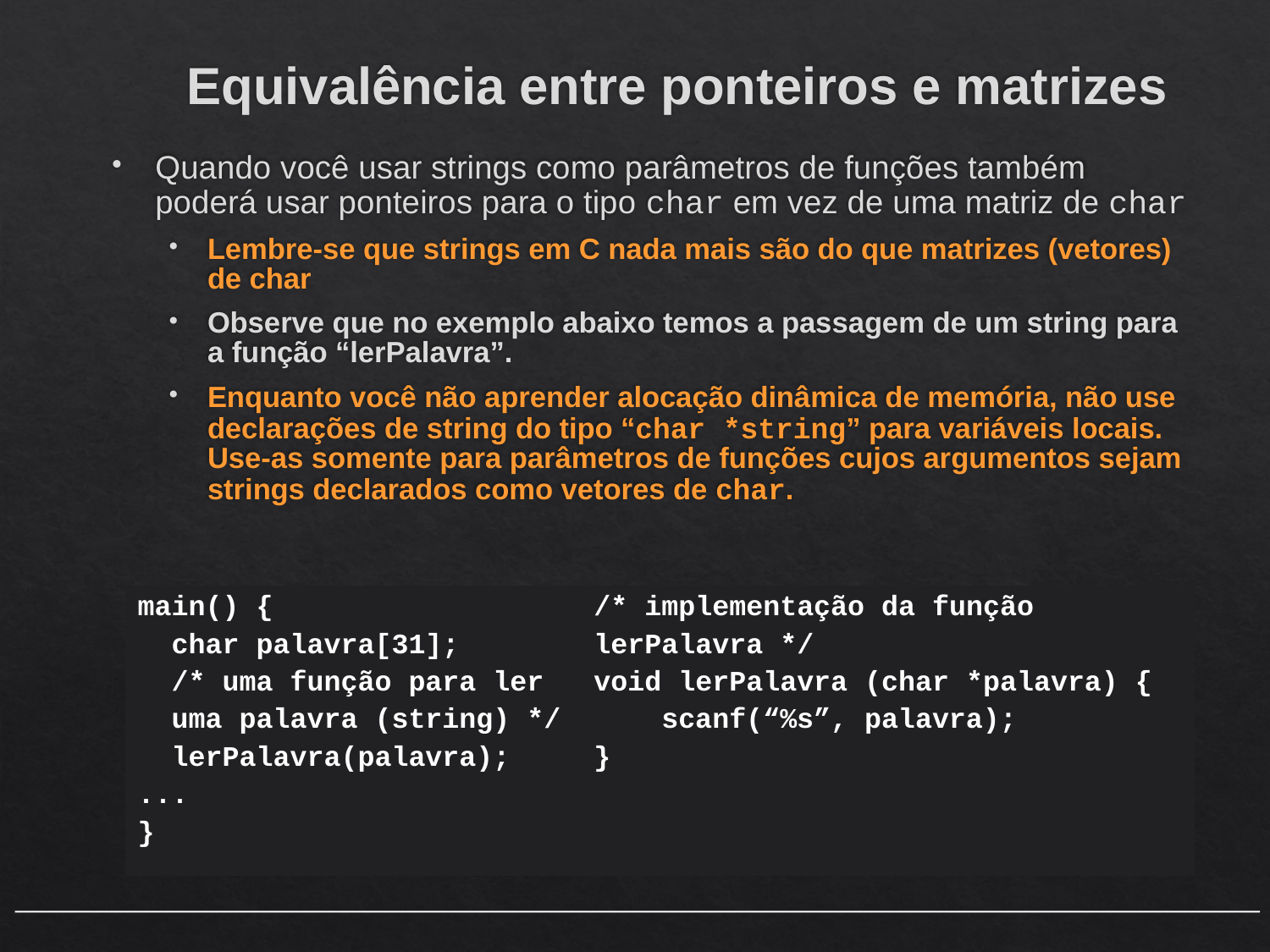

# Equivalência entre ponteiros e matrizes

Quando você usar strings como parâmetros de funções também poderá usar ponteiros para o tipo char em vez de uma matriz de char
Lembre-se que strings em C nada mais são do que matrizes (vetores) de char
Observe que no exemplo abaixo temos a passagem de um string para a função “lerPalavra”.
Enquanto você não aprender alocação dinâmica de memória, não use declarações de string do tipo “char *string” para variáveis locais. Use-as somente para parâmetros de funções cujos argumentos sejam strings declarados como vetores de char.
| main() { char palavra[31]; /\* uma função para ler uma palavra (string) \*/ lerPalavra(palavra); ... } | /\* implementação da função lerPalavra \*/ void lerPalavra (char \*palavra) { scanf(“%s”, palavra); } |
| --- | --- |